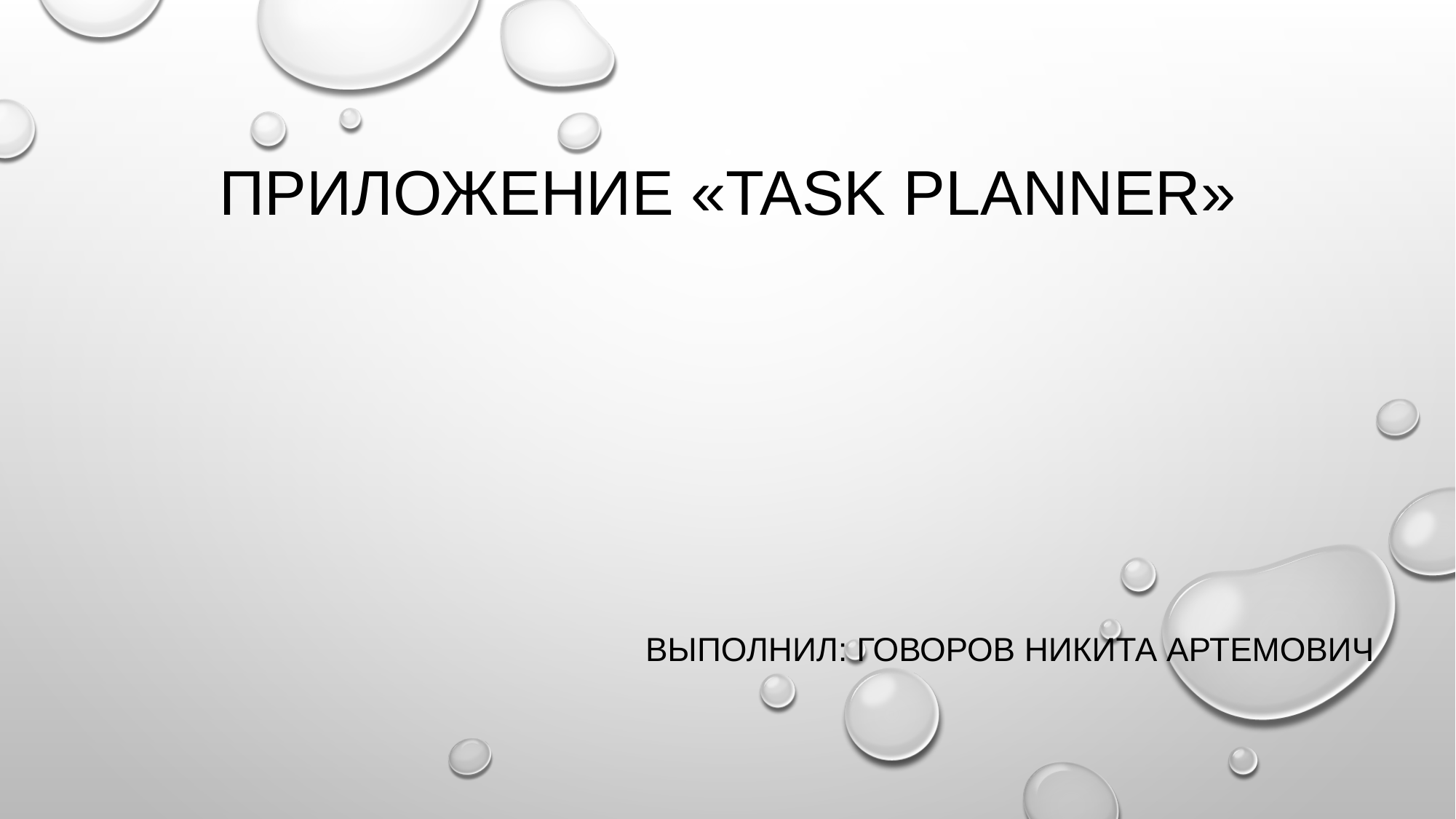

# Приложение «Task Planner»
ВЫПОЛНИЛ: Говоров Никита Артемович